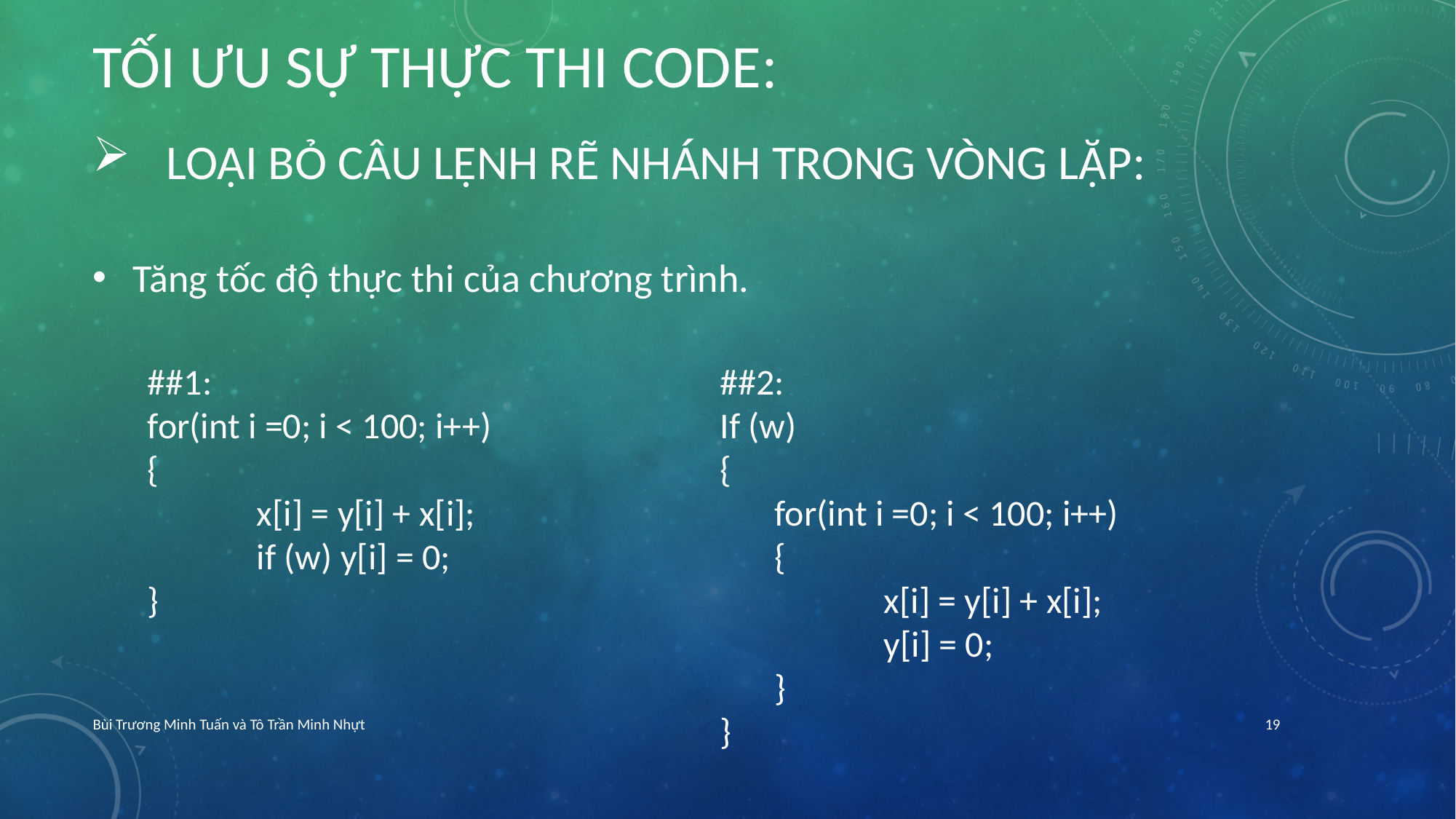

# TỐI ƯU SỰ THỰC THI Code:
Loại bỏ câu lệnh rẽ nhánh trong vòng lặp:

 Tăng tốc độ thực thi của chương trình.

##1:
for(int i =0; i < 100; i++)
{
	x[i] = y[i] + x[i];
	if (w) y[i] = 0;
}
##2:
If (w)
{
for(int i =0; i < 100; i++)
{
	x[i] = y[i] + x[i];
	y[i] = 0;
}
}
Bùi Trương Minh Tuấn và Tô Trần Minh Nhựt
19